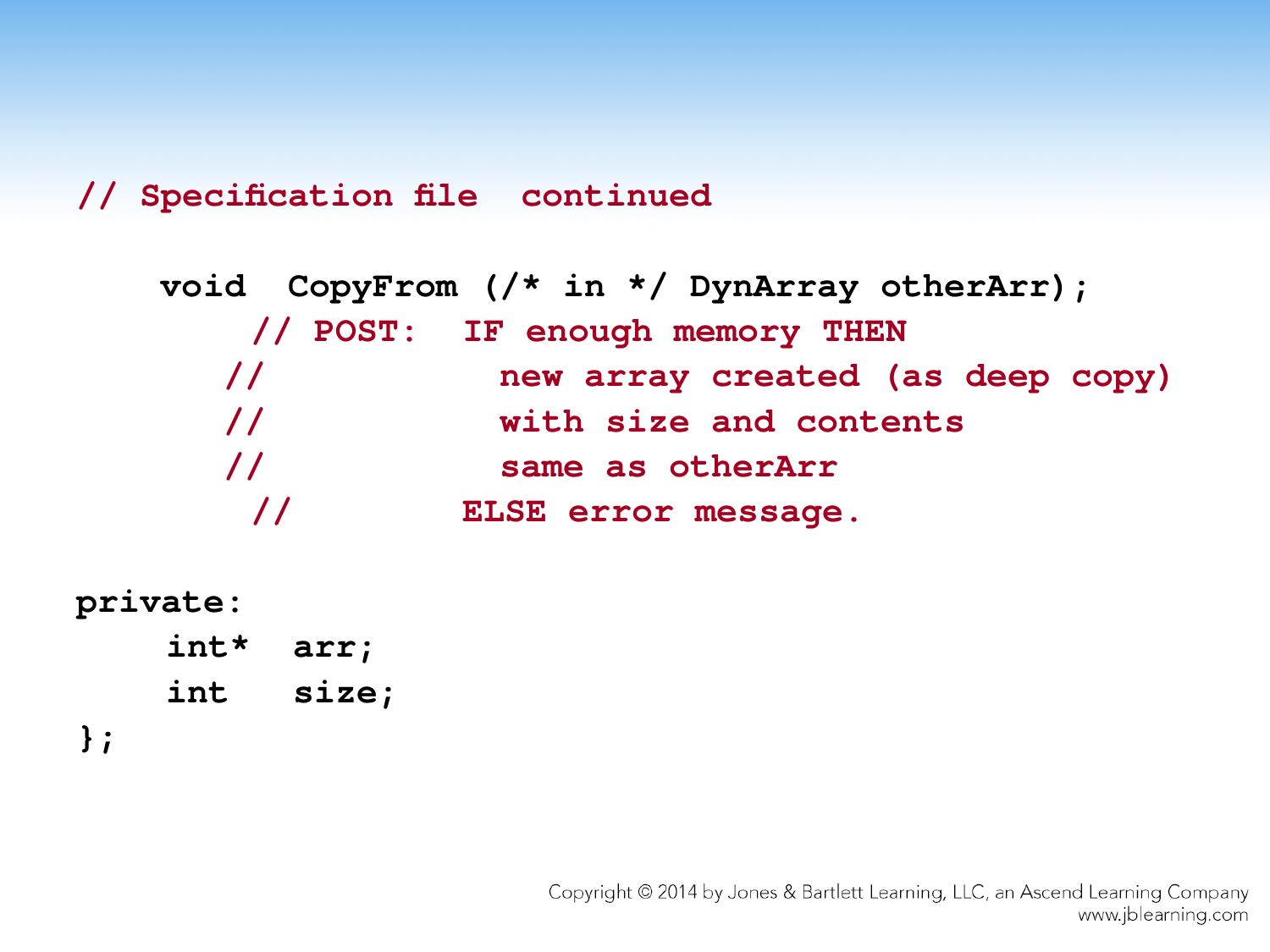

// Specification file  continued

    void  CopyFrom (/* in */ DynArray otherArr);
		// POST:  IF enough memory THEN
       //           new array created (as deep copy)
       //           with size and contents
       //           same as otherArr
		//        ELSE error message.

private:
	  int*  arr;
	  int   size;
};